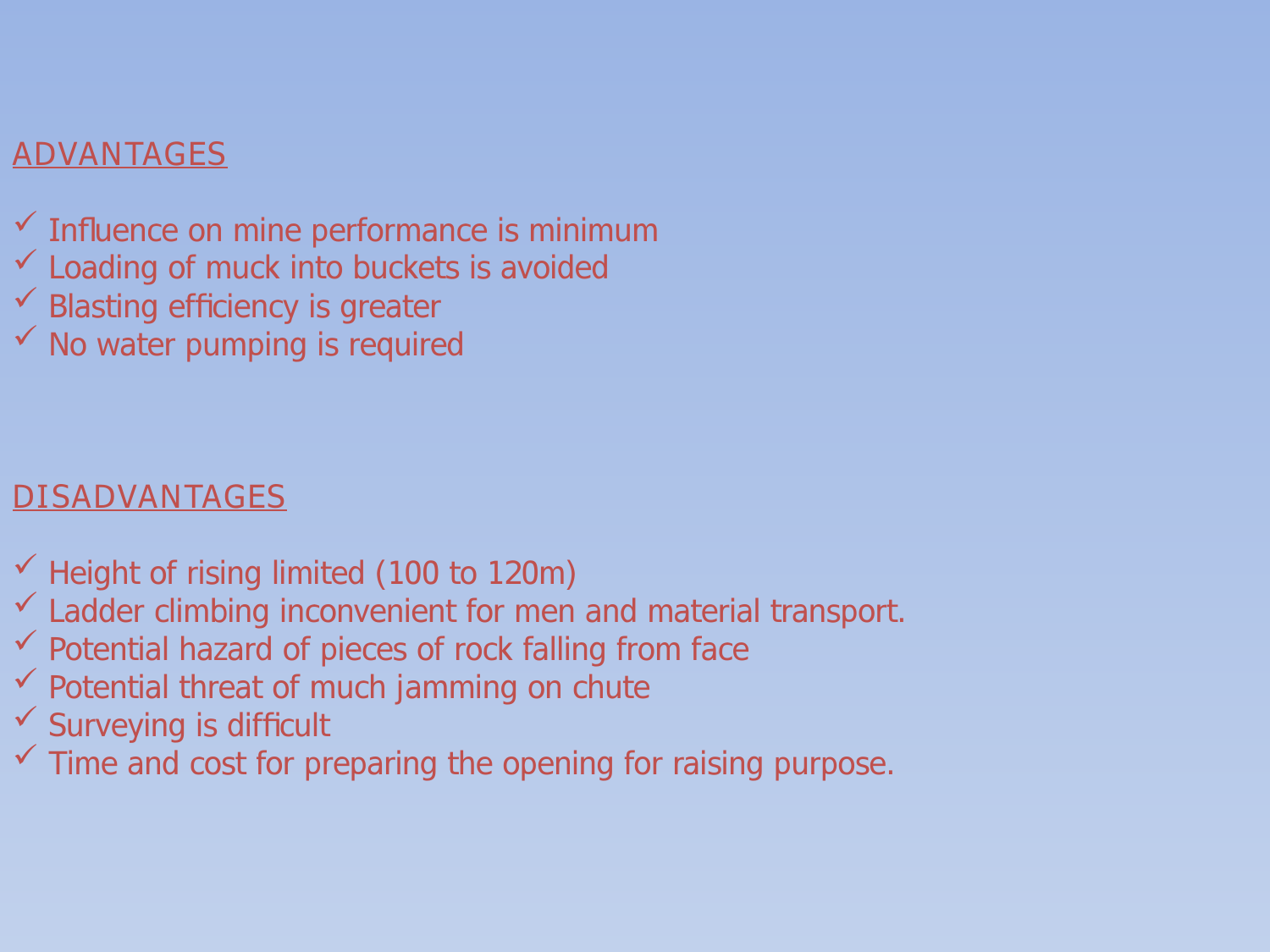

ADVANTAGES

 Influence on mine performance is minimum
 Loading of muck into buckets is avoided
 Blasting efficiency is greater
 No water pumping is required

DISADVANTAGES

 Height of rising limited (100 to 120m)
 Ladder climbing inconvenient for men and material transport.
 Potential hazard of pieces of rock falling from face
 Potential threat of much jamming on chute
 Surveying is difficult
 Time and cost for preparing the opening for raising purpose.